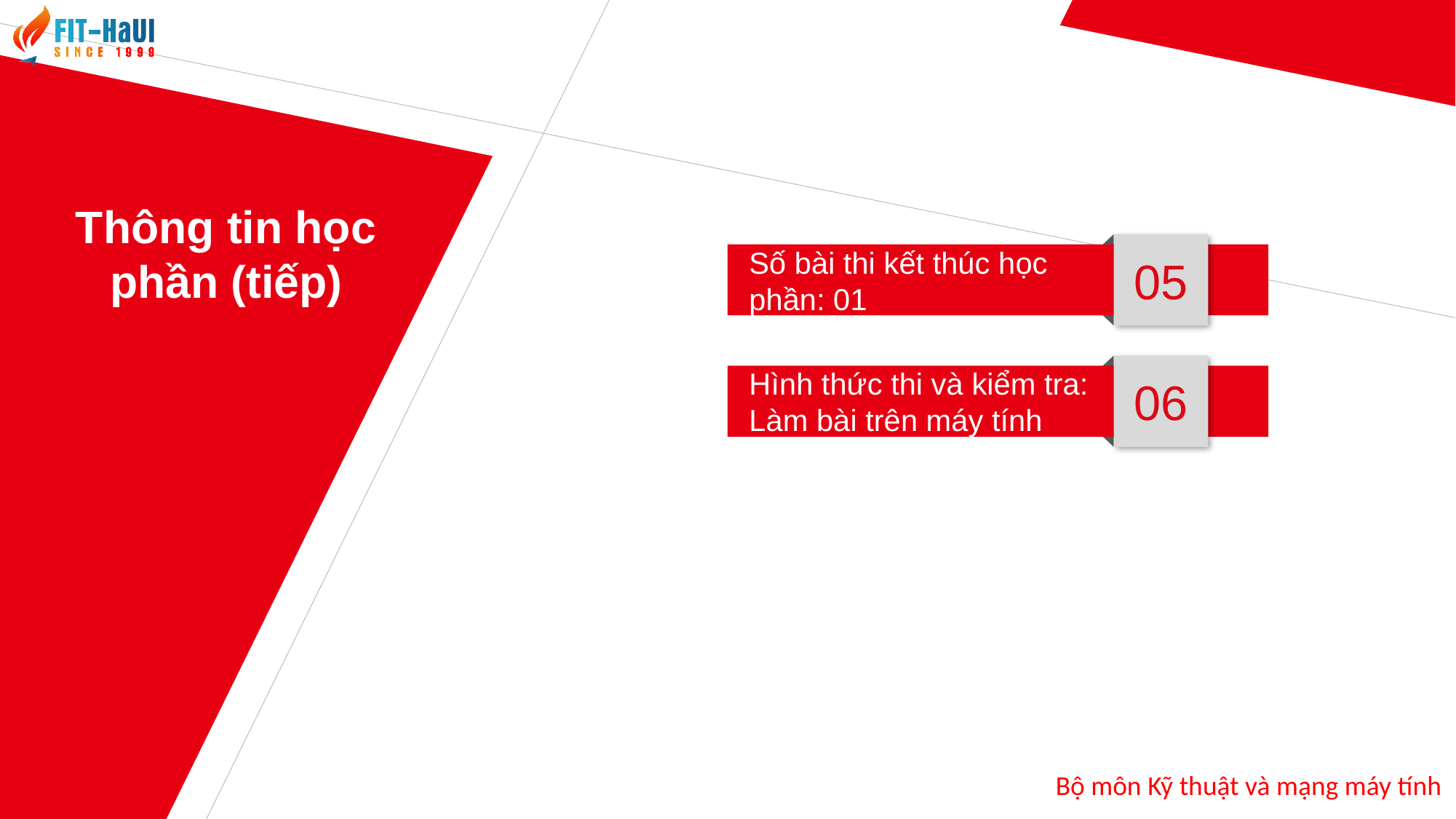

Thông tin học phần (tiếp)

05
Số bài thi kết thúc học
phần: 01

06
Hình thức thi và kiểm tra:
Làm bài trên máy tính